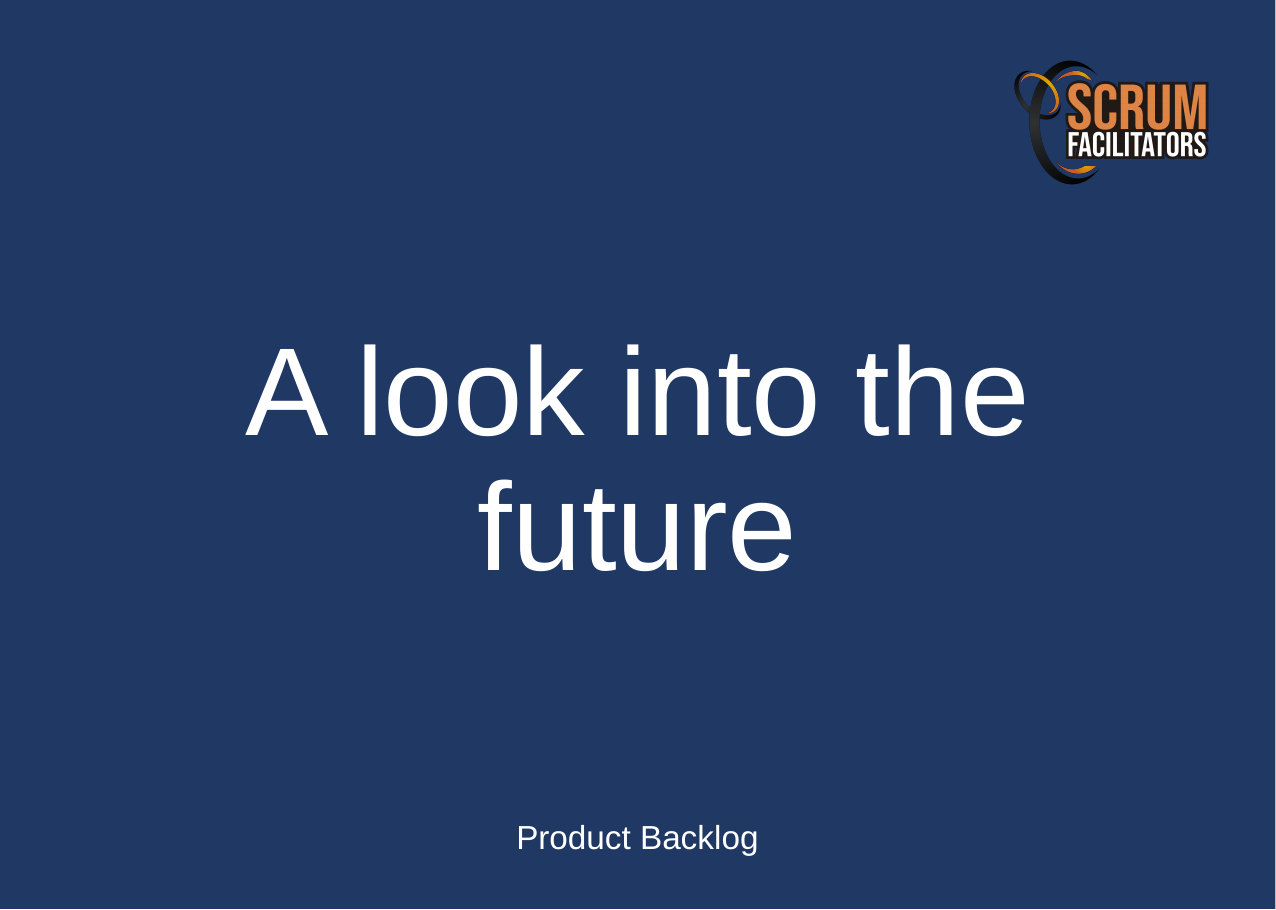

A look into the future
Product Backlog